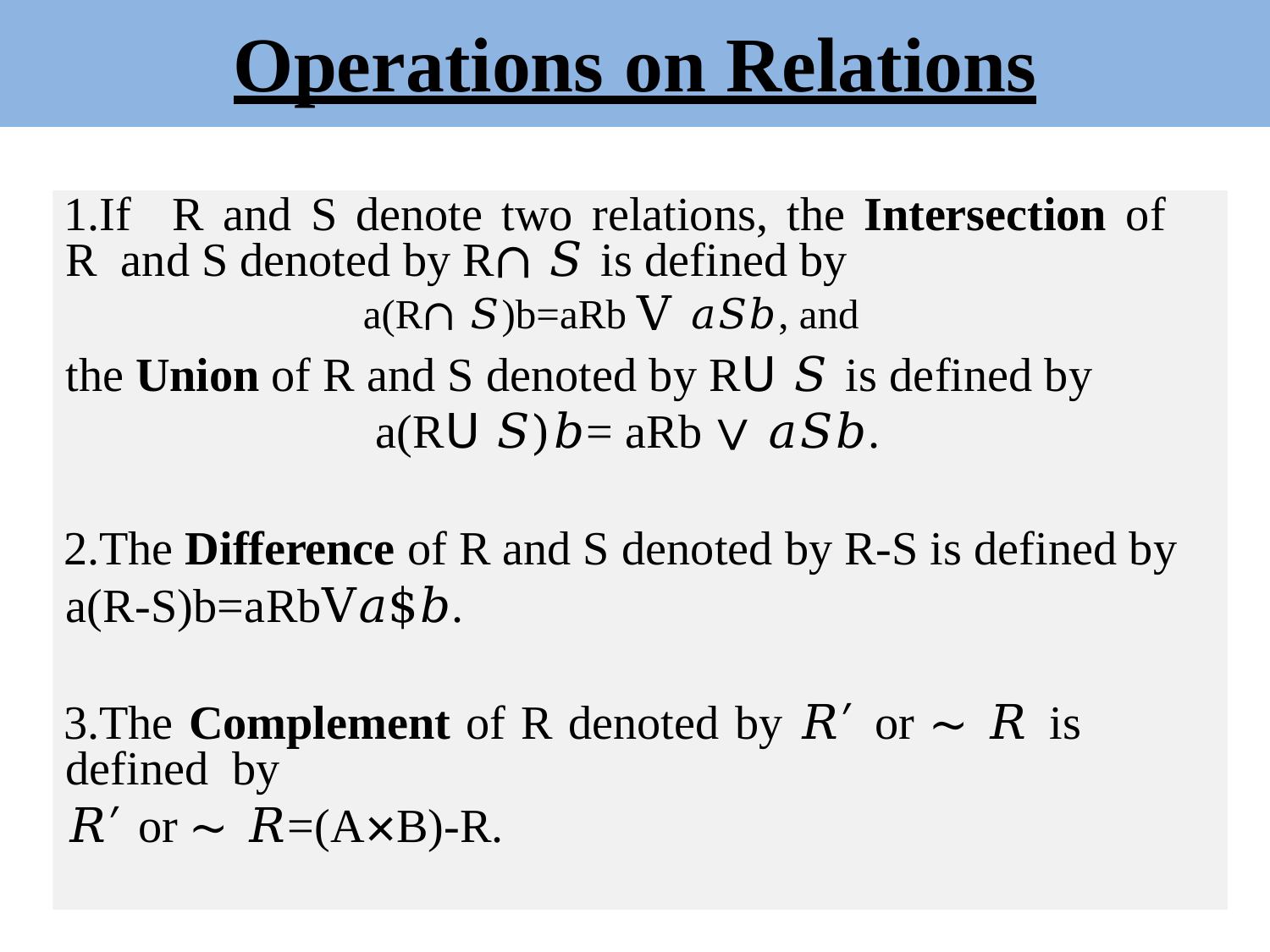

# Operations on Relations
If	R	and	S	denote	two	relations,	the	Intersection	of	R  and S denoted by R∩ 𝑆 is defined by
a(R∩ 𝑆)b=aRb V 𝑎𝑆𝑏, and
the Union of R and S denoted by R𝖴 𝑆 is defined by
a(R𝖴 𝑆)𝑏= aRb ∨ 𝑎𝑆𝑏.

The Difference of R and S denoted by R-S is defined by  a(R-S)b=aRbV𝑎$𝑏.

The Complement of R denoted by 𝑅′ or ∼ 𝑅 is defined  by
𝑅′ or ∼ 𝑅=(A×B)-R.